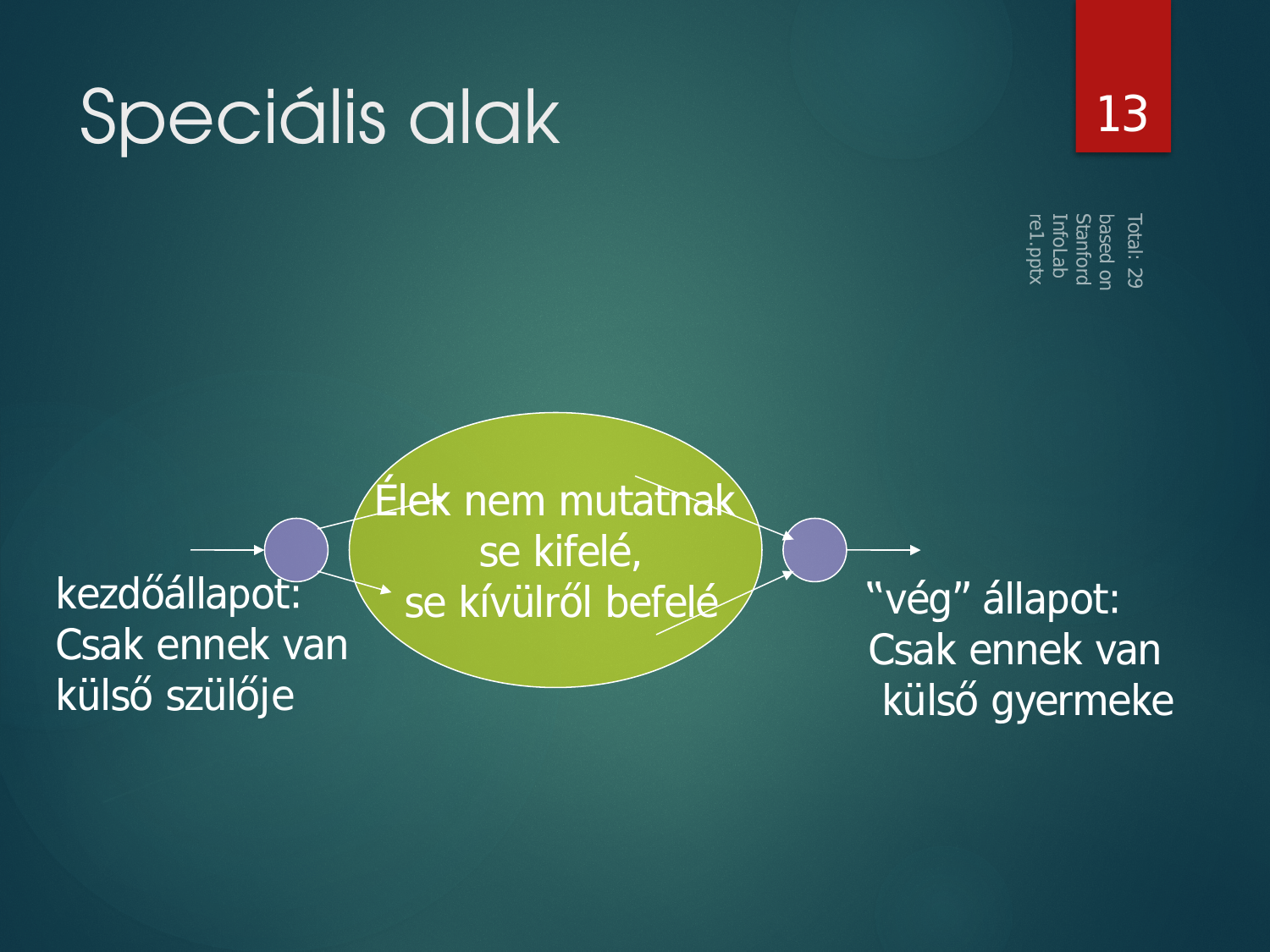

13
# Speciális alak
based on Stanford InfoLab re1.pptx
Élek nem mutatnak
 se kifelé,
 se kívülről befelé
Total: 29

kezdőállapot:
Csak ennek van
külső szülője
“vég” állapot:
Csak ennek van
 külső gyermeke